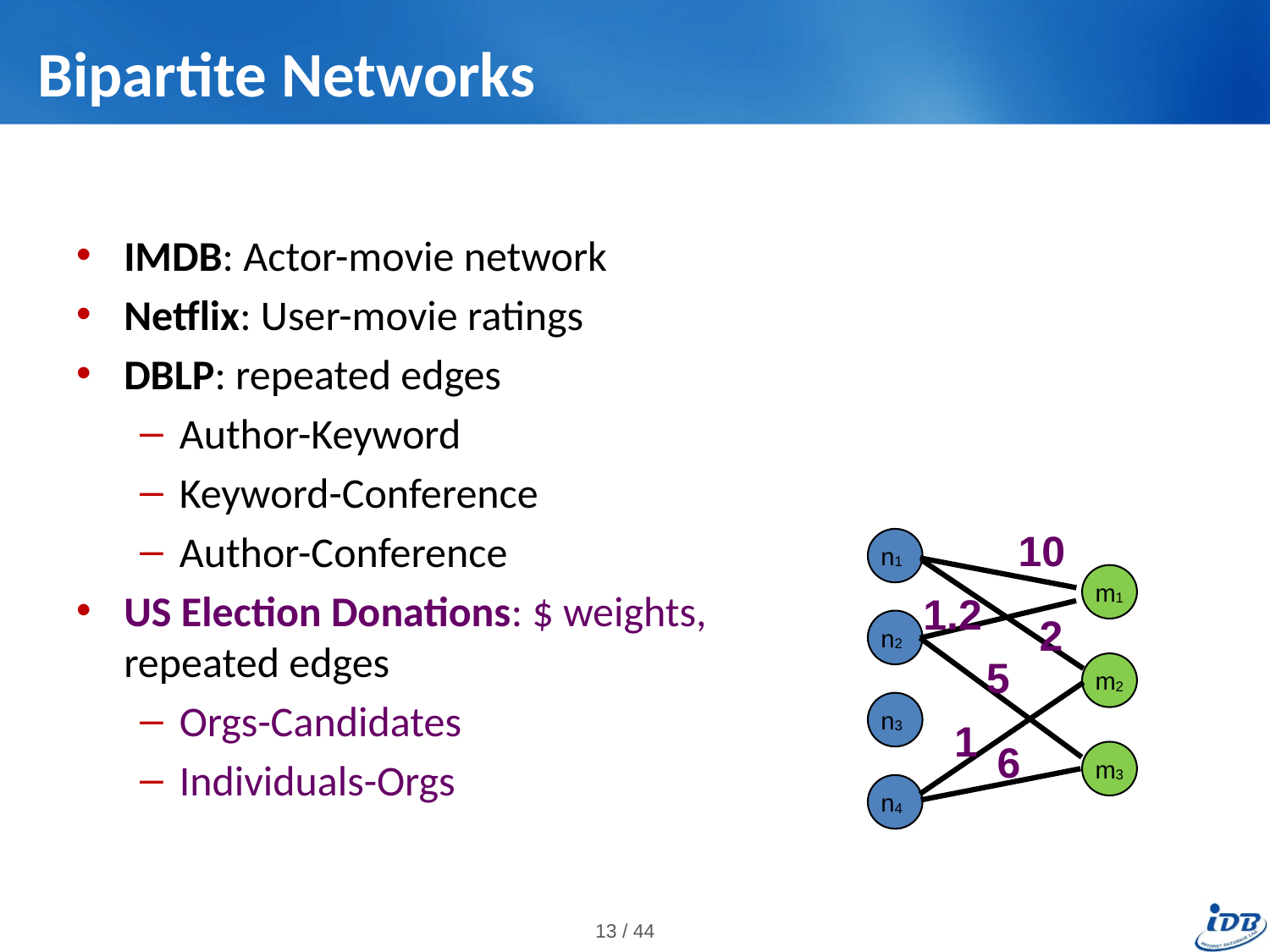

# Bipartite Networks
IMDB: Actor-movie network
Netflix: User-movie ratings
DBLP: repeated edges
Author-Keyword
Keyword-Conference
Author-Conference
US Election Donations: $ weights, repeated edges
Orgs-Candidates
Individuals-Orgs
10
n1

m1

n2

m2

n3
m3

n4
1.2
2
5
1
6